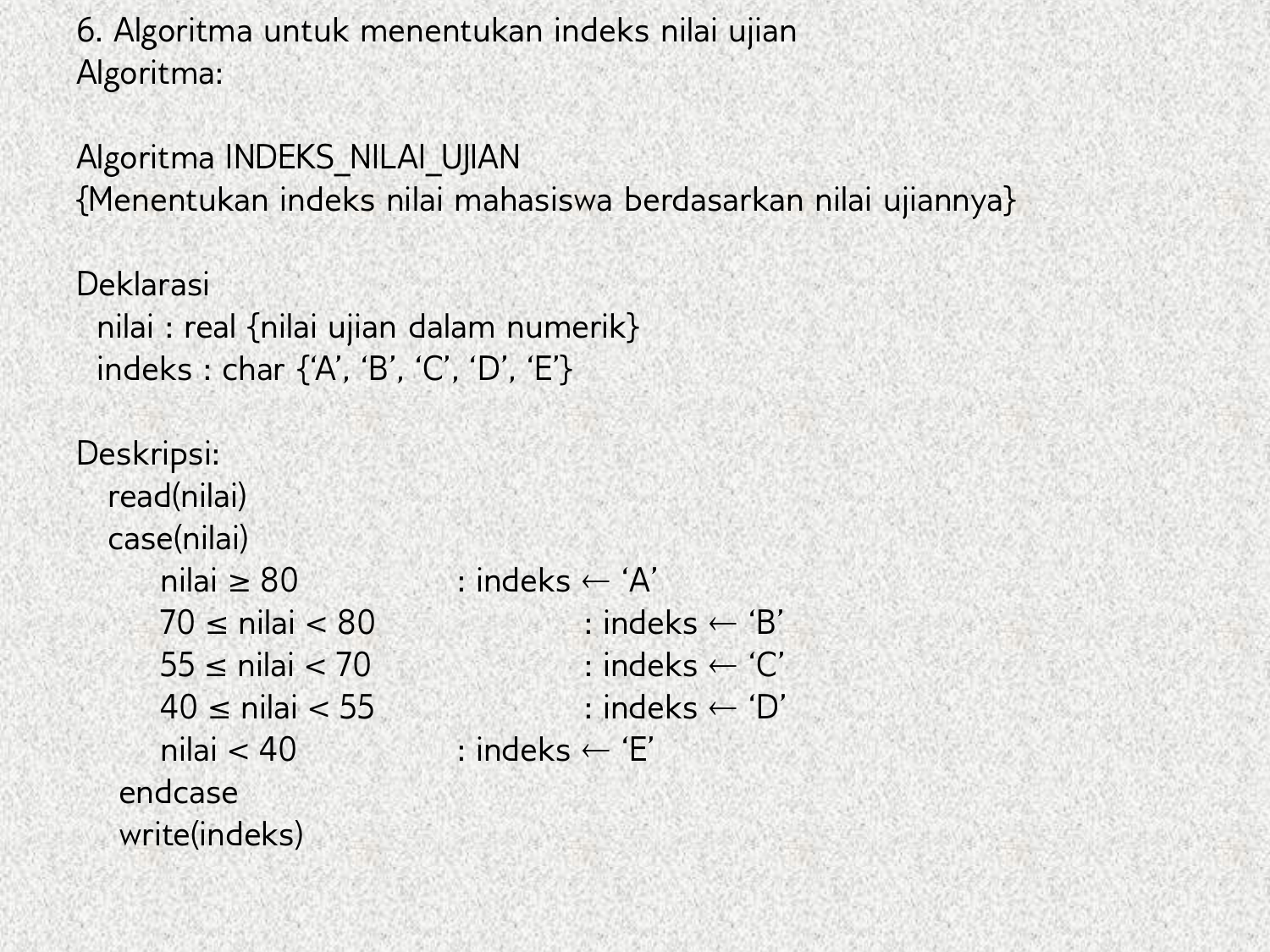

6. Algoritma untuk menentukan indeks nilai ujian
Algoritma:

Algoritma INDEKS_NILAI_UJIAN
{Menentukan indeks nilai mahasiswa berdasarkan nilai ujiannya}

Deklarasi
  nilai : real {nilai ujian dalam numerik}
  indeks : char {‘A’, ‘B’, ‘C’, ‘D’, ‘E’}

Deskripsi:
   read(nilai)
   case(nilai)
        nilai ≥ 80        	: indeks ← ‘A’
        70 ≤ nilai < 80        	: indeks ← ‘B’
        55 ≤ nilai < 70        	: indeks ← ‘C’
        40 ≤ nilai < 55        	: indeks ← ‘D’
        nilai < 40		: indeks ← ‘E’
    endcase
    write(indeks)